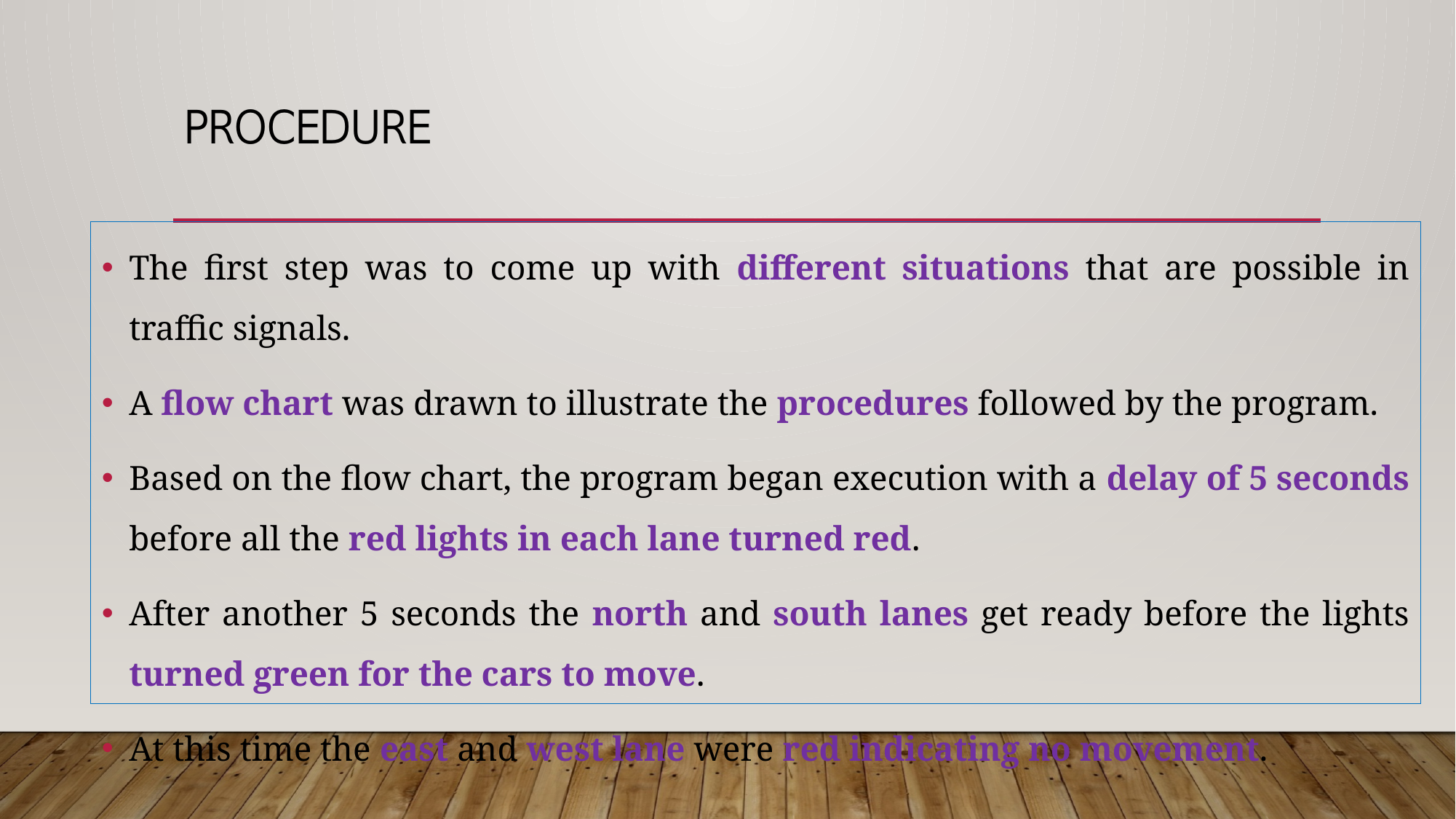

# Procedure
The first step was to come up with different situations that are possible in traffic signals.
A flow chart was drawn to illustrate the procedures followed by the program.
Based on the flow chart, the program began execution with a delay of 5 seconds before all the red lights in each lane turned red.
After another 5 seconds the north and south lanes get ready before the lights turned green for the cars to move.
At this time the east and west lane were red indicating no movement.